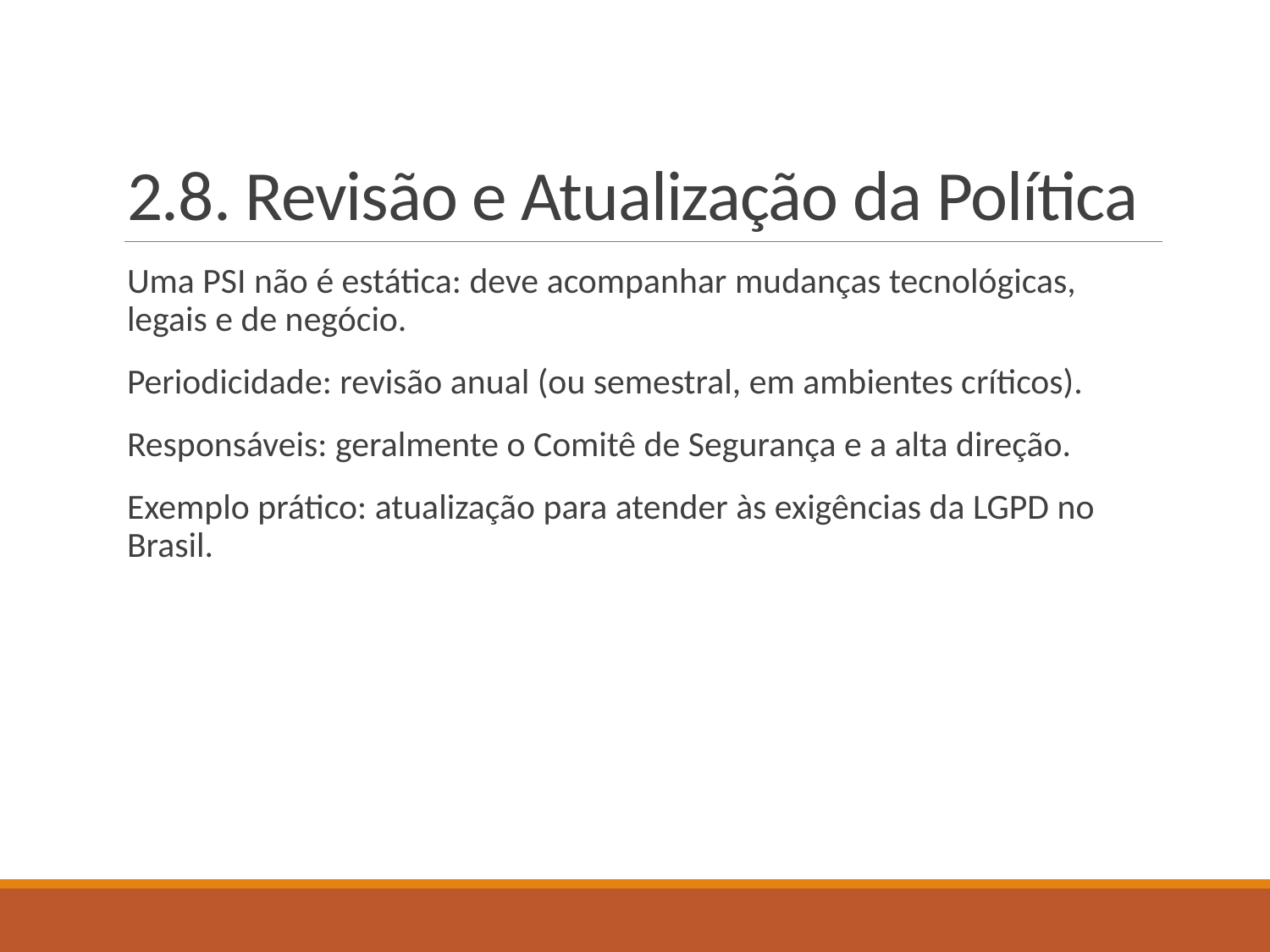

# 2.8. Revisão e Atualização da Política
Uma PSI não é estática: deve acompanhar mudanças tecnológicas, legais e de negócio.
Periodicidade: revisão anual (ou semestral, em ambientes críticos).
Responsáveis: geralmente o Comitê de Segurança e a alta direção.
Exemplo prático: atualização para atender às exigências da LGPD no Brasil.